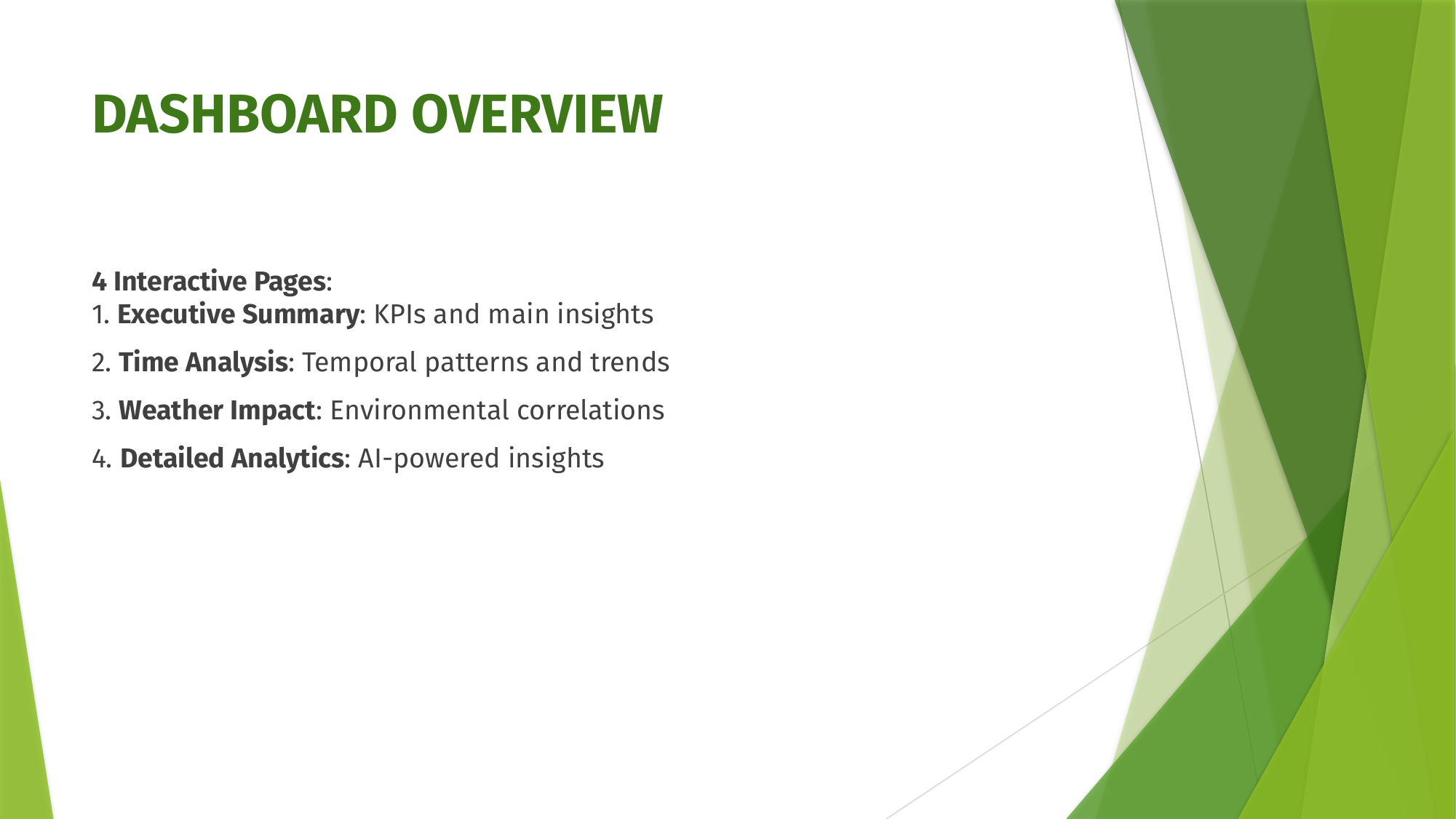

# DASHBOARD OVERVIEW
4 Interactive Pages:
1. Executive Summary: KPIs and main insights
2. Time Analysis: Temporal patterns and trends
3. Weather Impact: Environmental correlations
4. Detailed Analytics: AI-powered insights